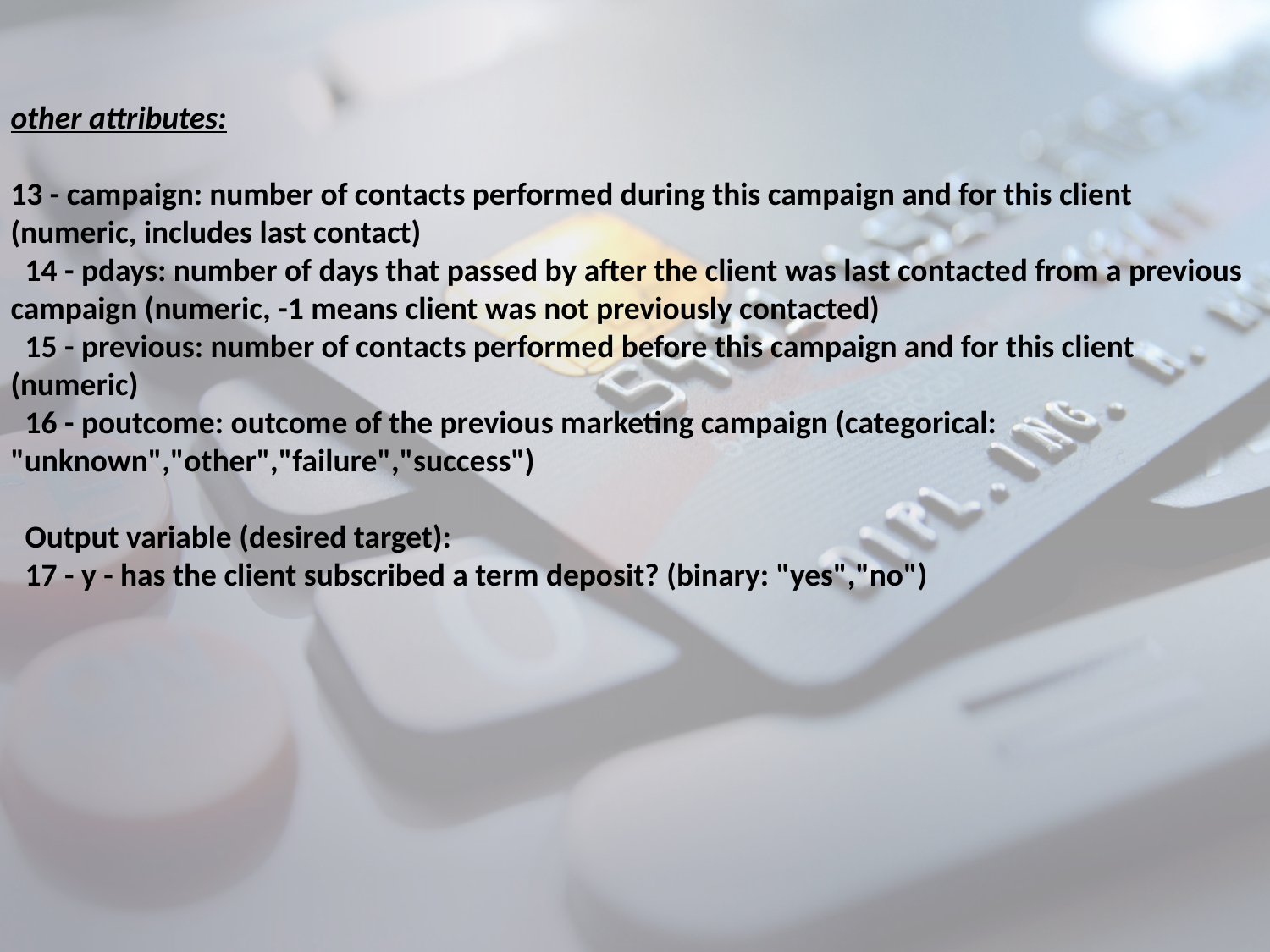

other attributes:

13 - campaign: number of contacts performed during this campaign and for this client (numeric, includes last contact)
  14 - pdays: number of days that passed by after the client was last contacted from a previous campaign (numeric, -1 means client was not previously contacted)
  15 - previous: number of contacts performed before this campaign and for this client (numeric)
  16 - poutcome: outcome of the previous marketing campaign (categorical: "unknown","other","failure","success")

  Output variable (desired target):
  17 - y - has the client subscribed a term deposit? (binary: "yes","no")